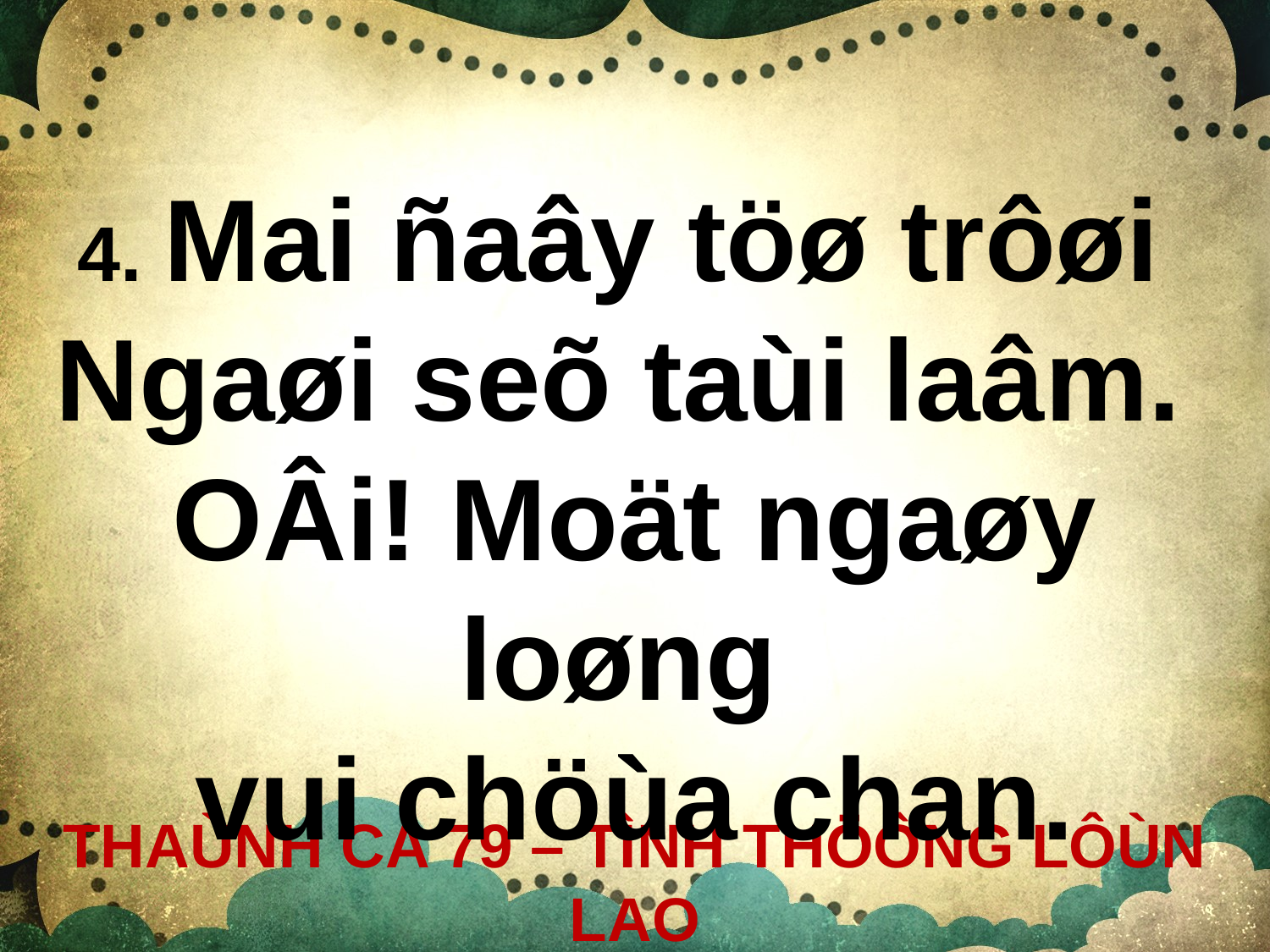

4. Mai ñaây töø trôøi
Ngaøi seõ taùi laâm.
OÂi! Moät ngaøy loøng
vui chöùa chan.
THAÙNH CA 79 – TÌNH THÖÔNG LÔÙN LAO